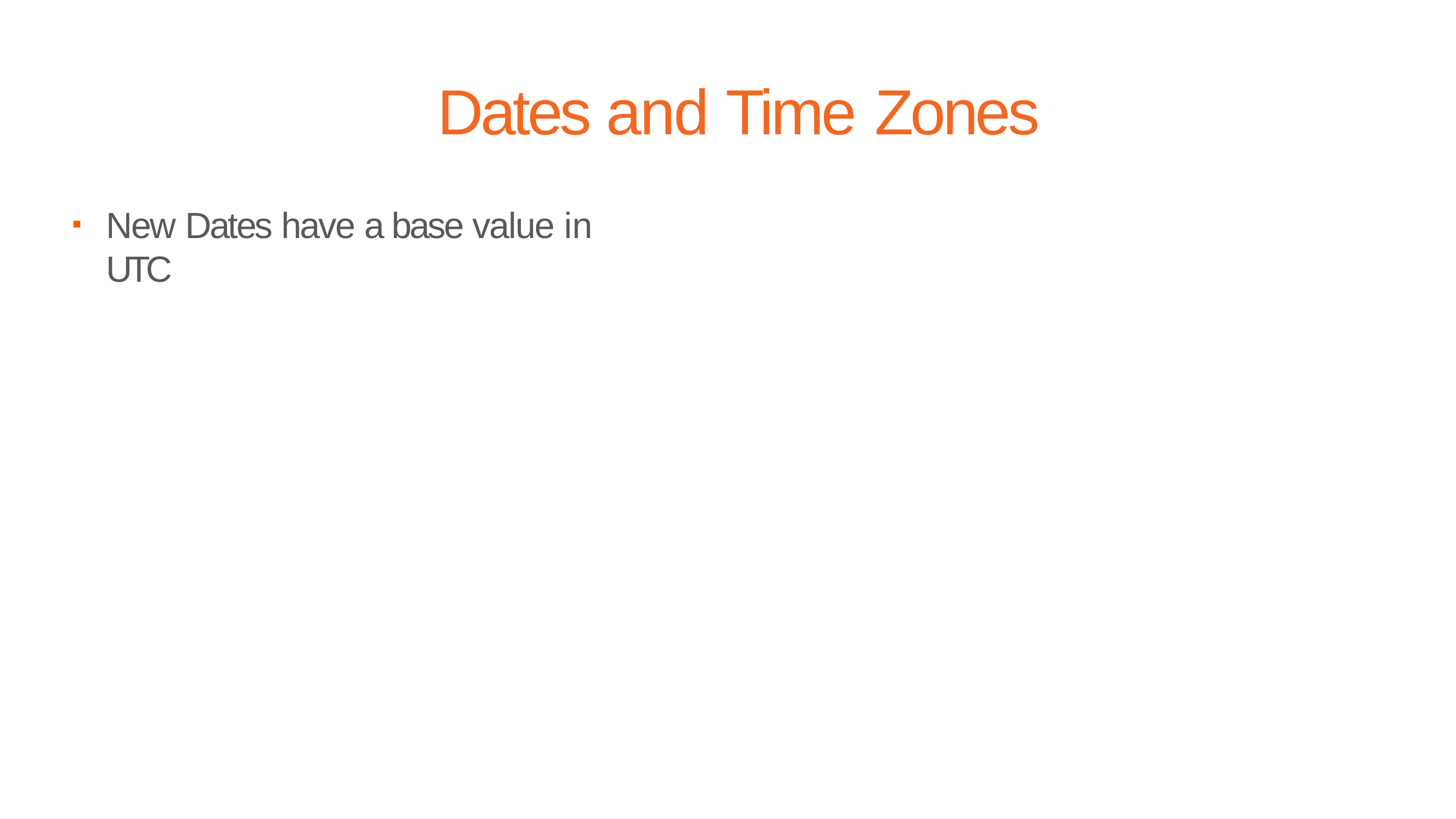

# Dates and Time Zones
New Dates have a base value in UTC
▪